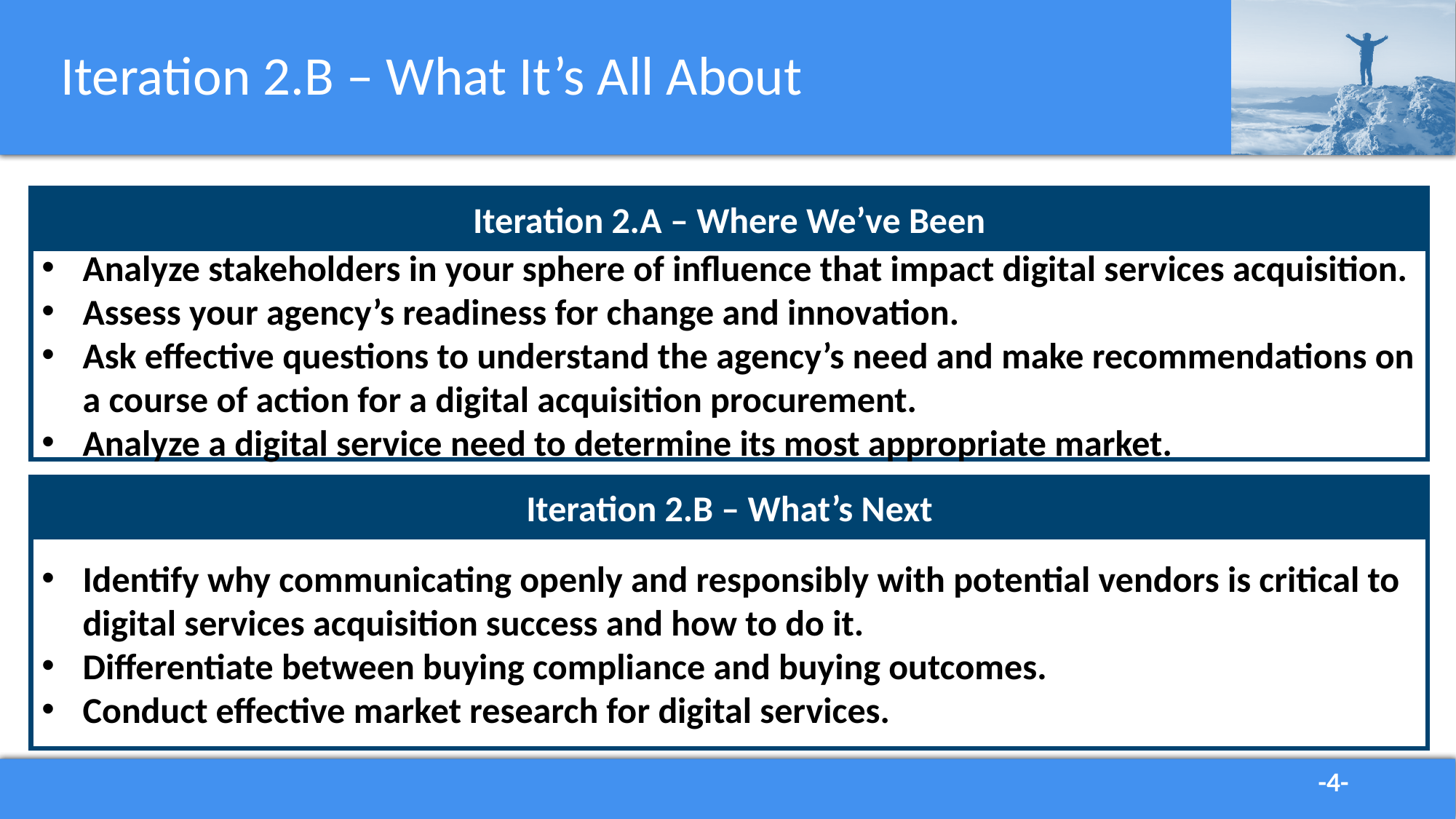

# Iteration 2.B – What It’s All About
Iteration 2.A – Where We’ve Been
Analyze stakeholders in your sphere of influence that impact digital services acquisition.
Assess your agency’s readiness for change and innovation.
Ask effective questions to understand the agency’s need and make recommendations on a course of action for a digital acquisition procurement.
Analyze a digital service need to determine its most appropriate market.
Iteration 2.B – What’s Next
Identify why communicating openly and responsibly with potential vendors is critical to digital services acquisition success and how to do it.
Differentiate between buying compliance and buying outcomes.
Conduct effective market research for digital services.